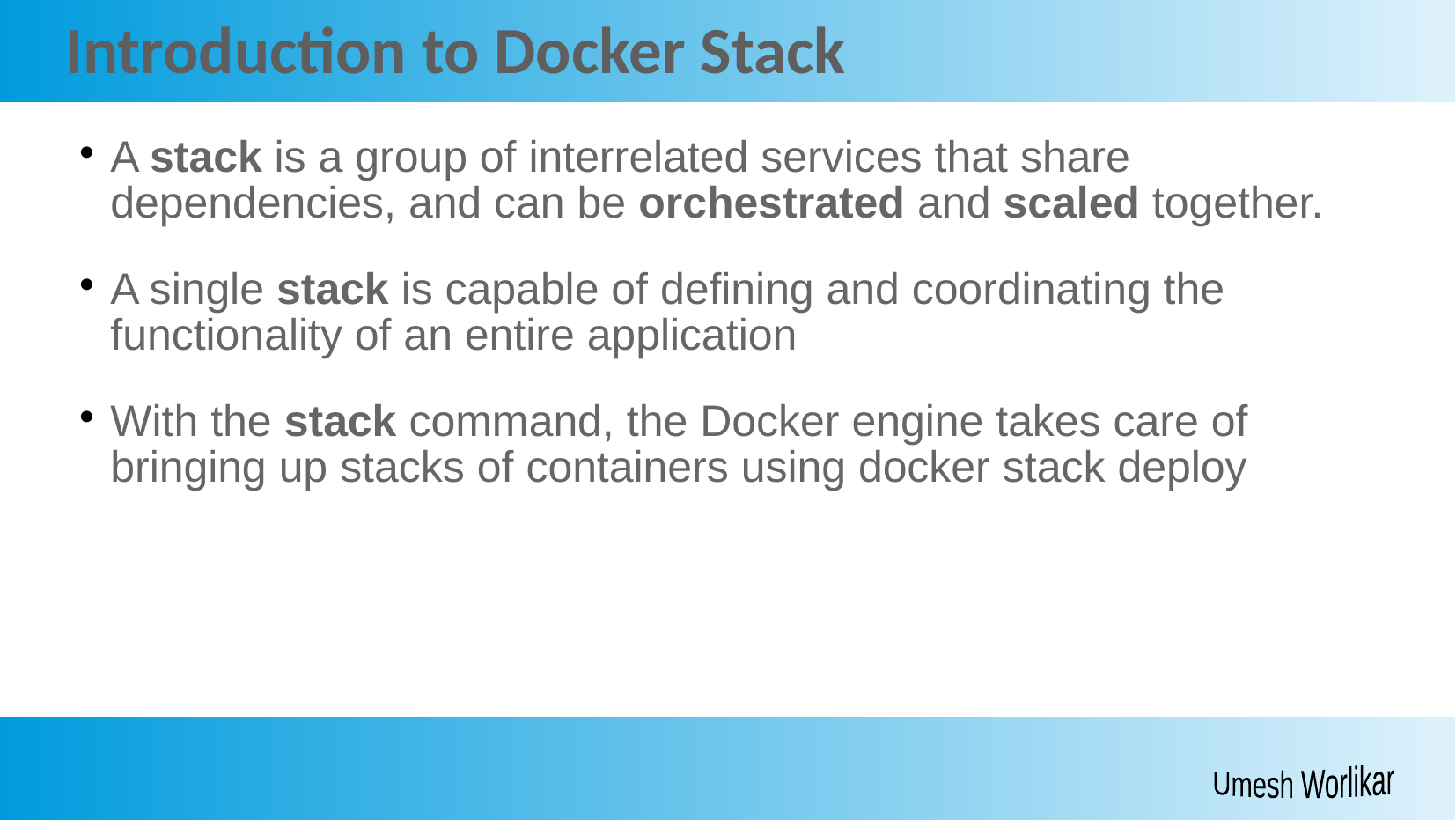

Introduction to Docker Stack
A stack is a group of interrelated services that share dependencies, and can be orchestrated and scaled together.
A single stack is capable of defining and coordinating the functionality of an entire application
With the stack command, the Docker engine takes care of bringing up stacks of containers using docker stack deploy

Umesh Worlikar